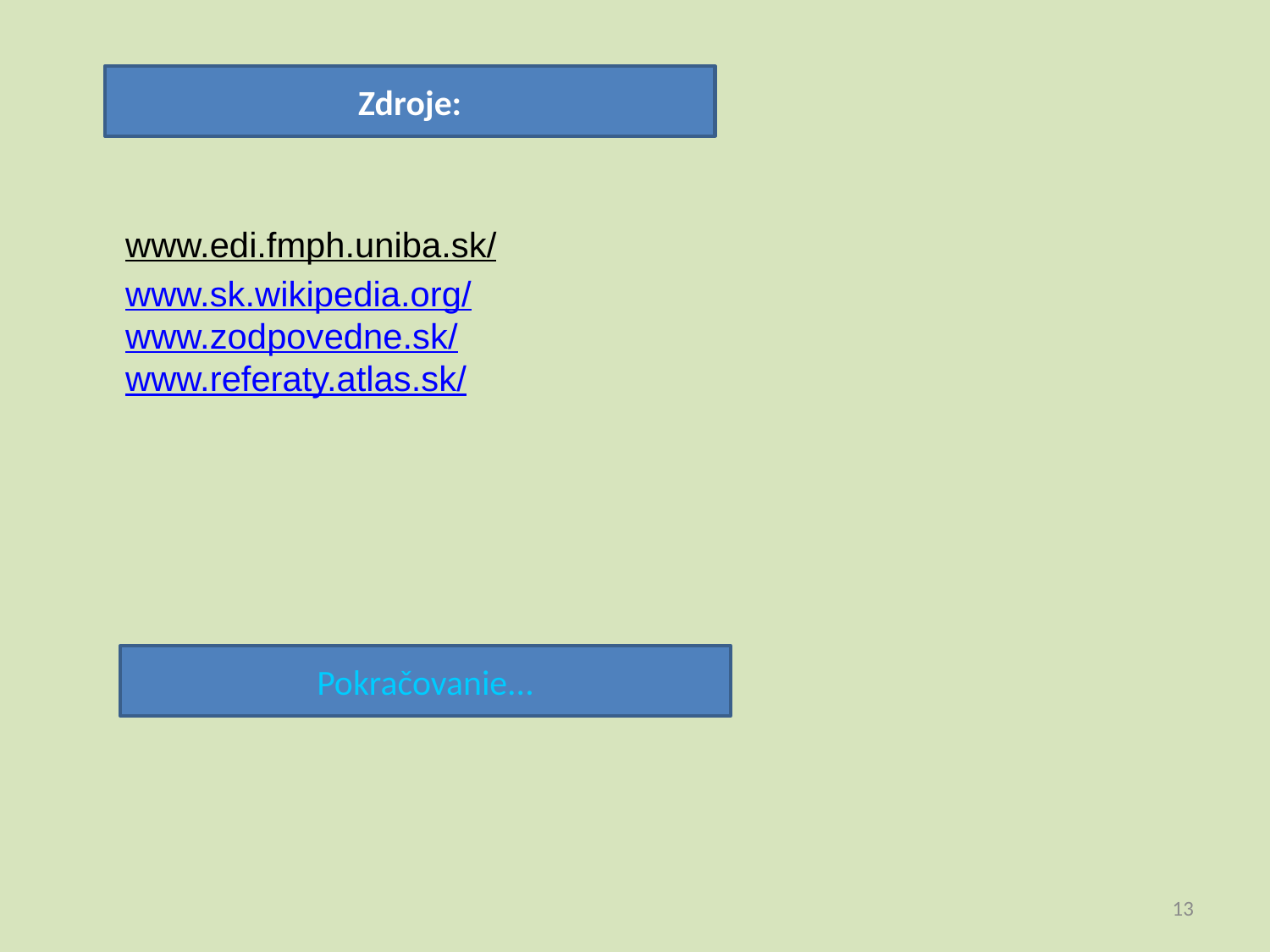

Zdroje:
www.edi.fmph.uniba.sk/
www.sk.wikipedia.org/    www.zodpovedne.sk/     www.referaty.atlas.sk/
Pokračovanie...
13